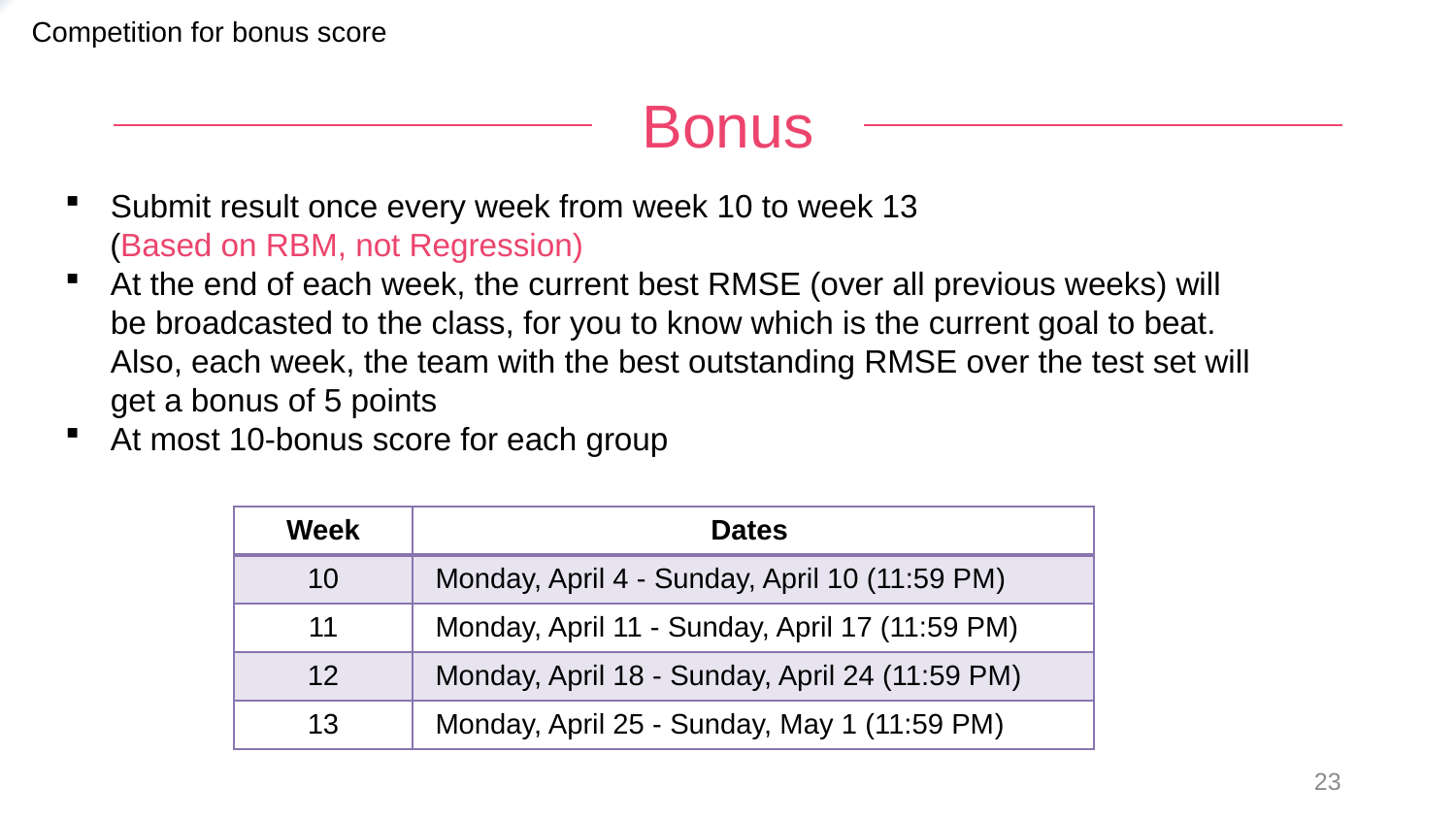

Competition for bonus score
# Bonus
Submit result once every week from week 10 to week 13
     (Based on RBM, not Regression)
At the end of each week, the current best RMSE (over all previous weeks) will be broadcasted to the class, for you to know which is the current goal to beat. Also, each week, the team with the best outstanding RMSE over the test set will get a bonus of 5 points
At most 10-bonus score for each group
| Week | Dates |
| --- | --- |
| 10 | Monday, April 4 - Sunday, April 10 (11:59 PM) |
| 11 | Monday, April 11 - Sunday, April 17 (11:59 PM) |
| 12 | Monday, April 18 - Sunday, April 24 (11:59 PM) |
| 13 | Monday, April 25 - Sunday, May 1 (11:59 PM) |
23